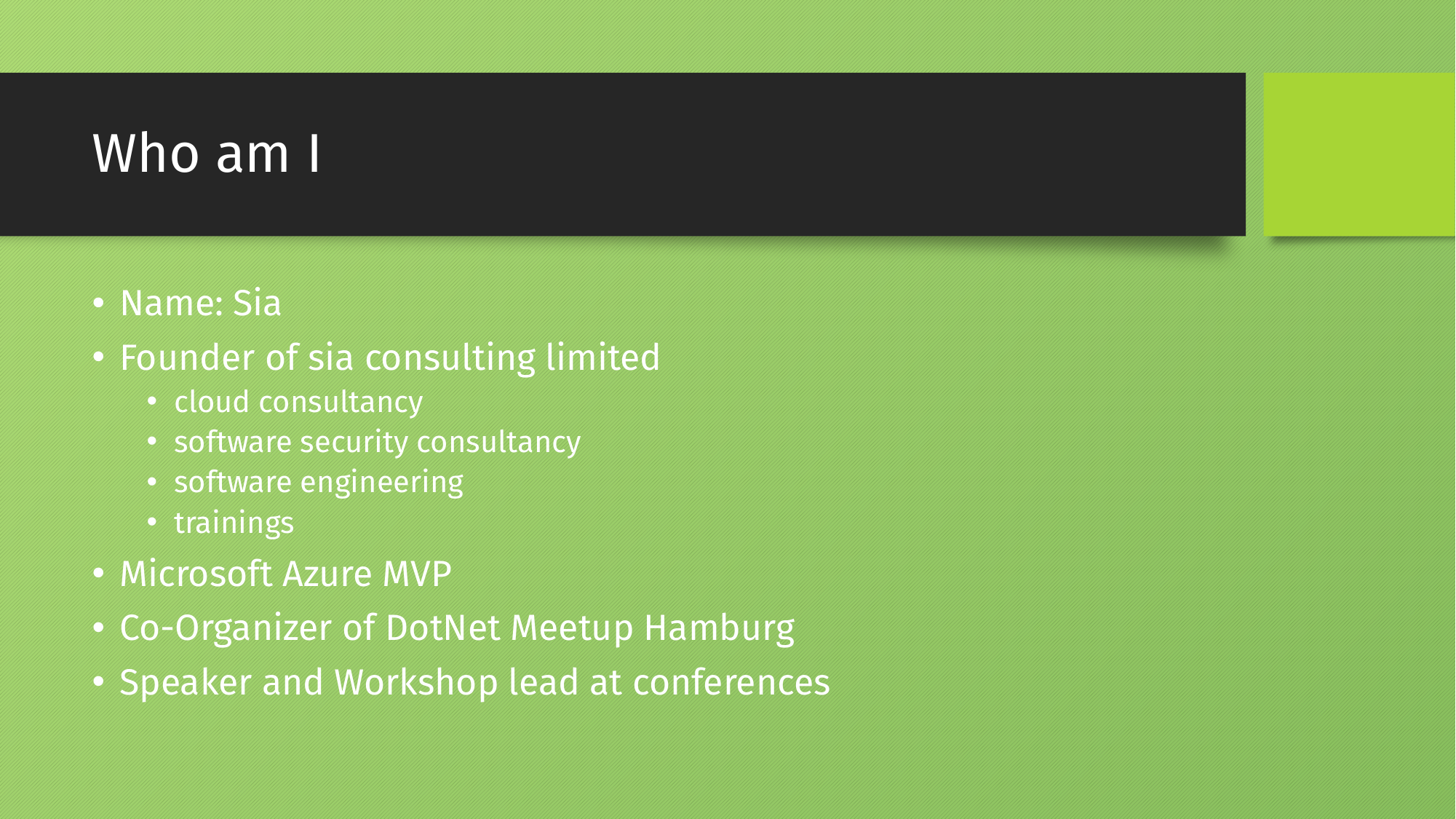

# Who am I
Name: Sia
Founder of sia consulting limited
cloud consultancy
software security consultancy
software engineering
trainings
Microsoft Azure MVP
Co-Organizer of DotNet Meetup Hamburg
Speaker and Workshop lead at conferences